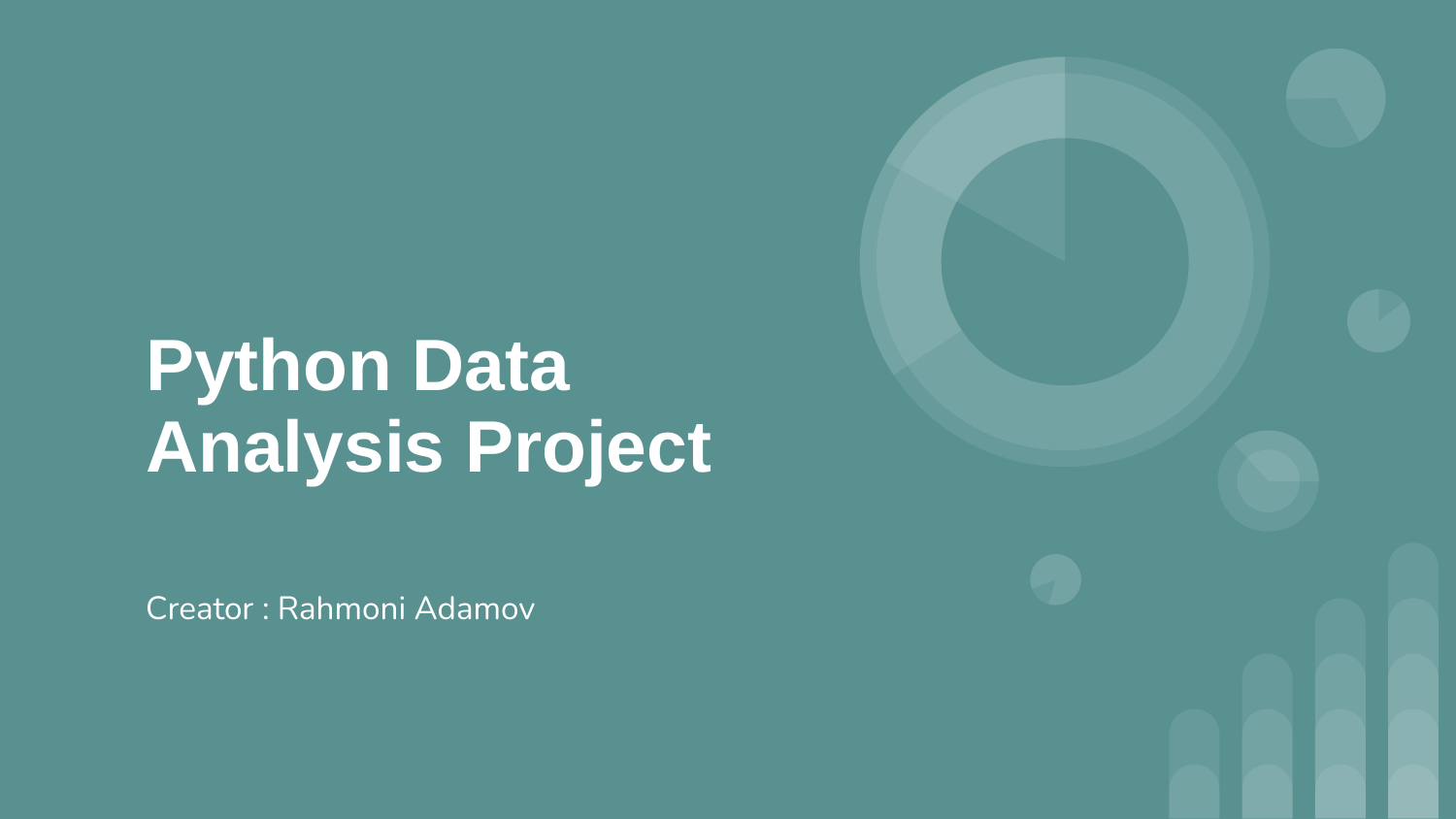

# Python Data Analysis Project
Creator : Rahmoni Adamov